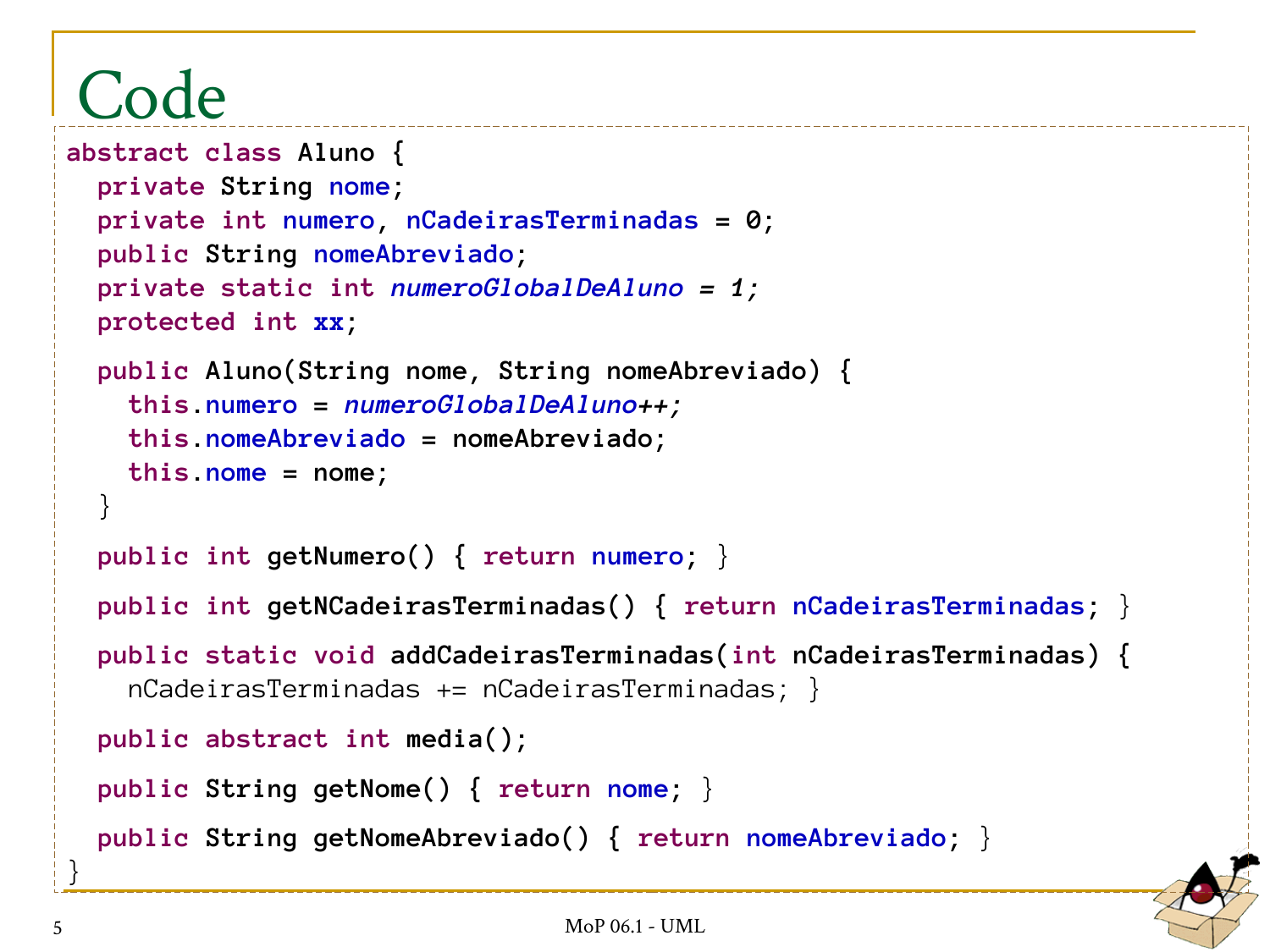

# Code
abstract class Aluno {
  private String nome;
  private int numero, nCadeirasTerminadas = 0;
  public String nomeAbreviado;
  private static int numeroGlobalDeAluno = 1;
  protected int xx;
  public Aluno(String nome, String nomeAbreviado) {
    this.numero = numeroGlobalDeAluno++;
    this.nomeAbreviado = nomeAbreviado;
    this.nome = nome;
  }
  public int getNumero() { return numero; }
  public int getNCadeirasTerminadas() { return nCadeirasTerminadas; }
  public static void addCadeirasTerminadas(int nCadeirasTerminadas) {
    nCadeirasTerminadas += nCadeirasTerminadas; }
  public abstract int media();
  public String getNome() { return nome; }
  public String getNomeAbreviado() { return nomeAbreviado; }
}
MoP 06.1 - UML